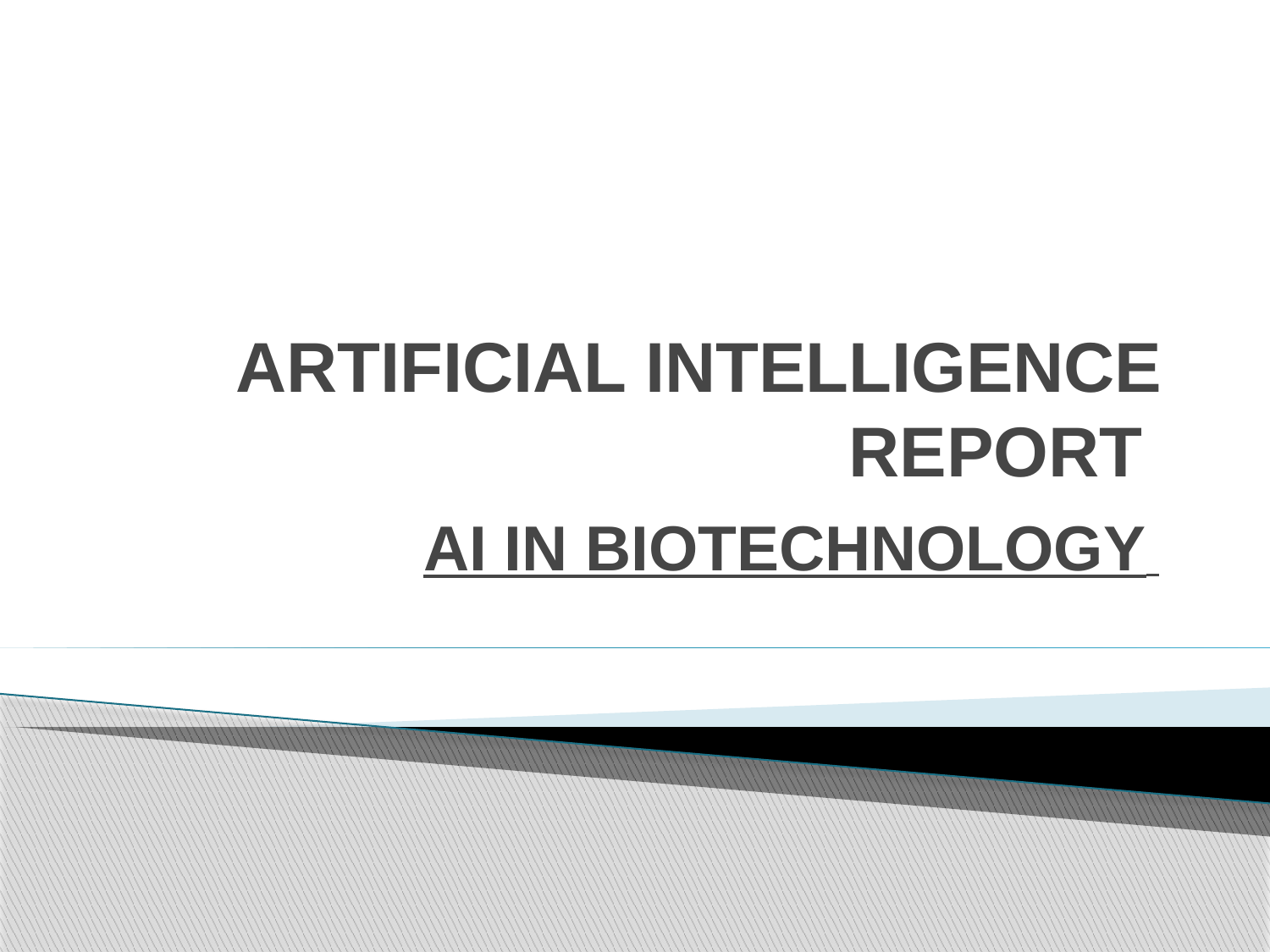

# ARTIFICIAL INTELLIGENCE REPORT
AI IN BIOTECHNOLOGY